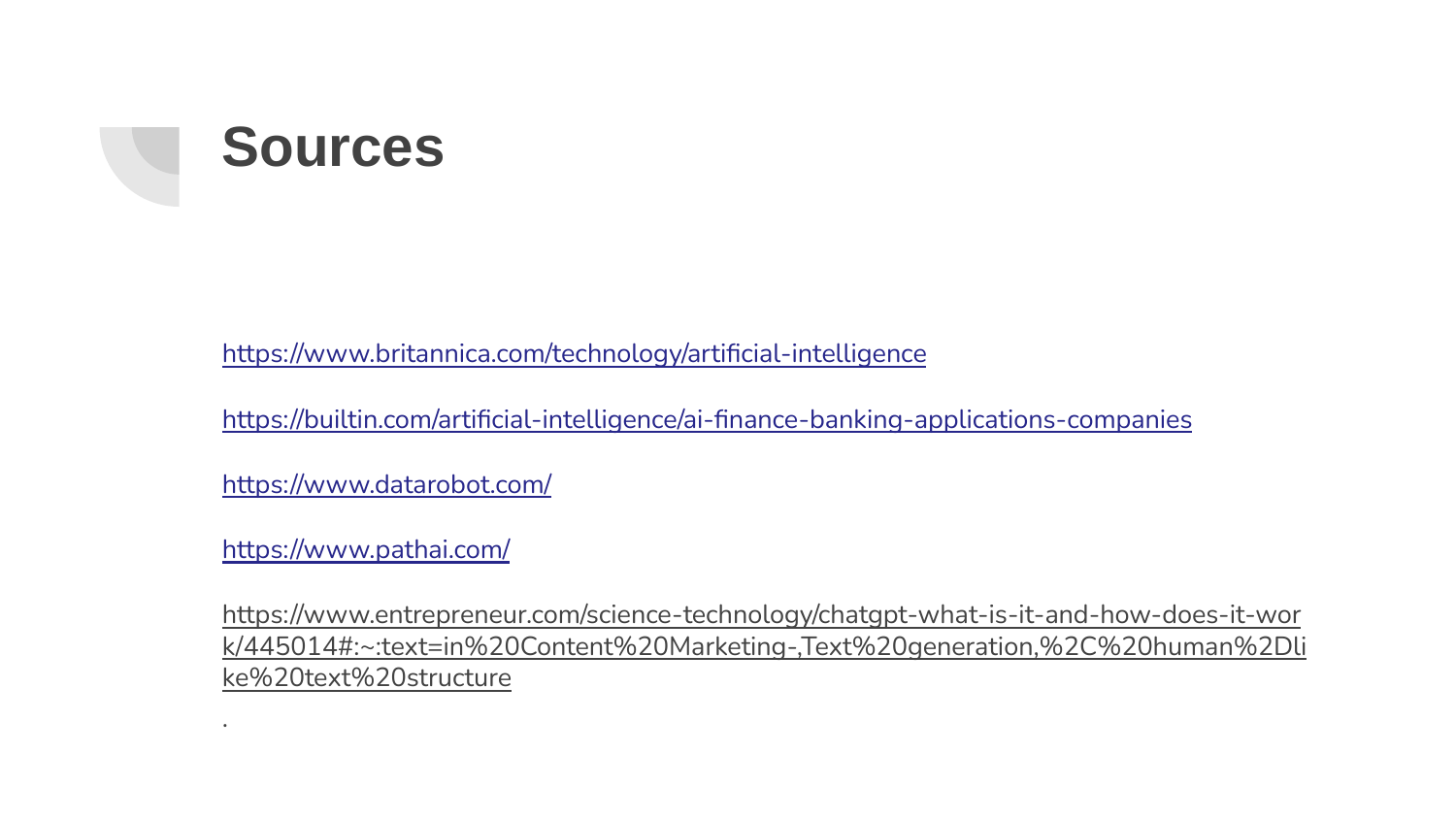

# Sources
https://www.britannica.com/technology/artificial-intelligence
https://builtin.com/artificial-intelligence/ai-finance-banking-applications-companies
https://www.datarobot.com/
https://www.pathai.com/
https://www.entrepreneur.com/science-technology/chatgpt-what-is-it-and-how-does-it-work/445014#:~:text=in%20Content%20Marketing-,Text%20generation,%2C%20human%2Dlike%20text%20structure.